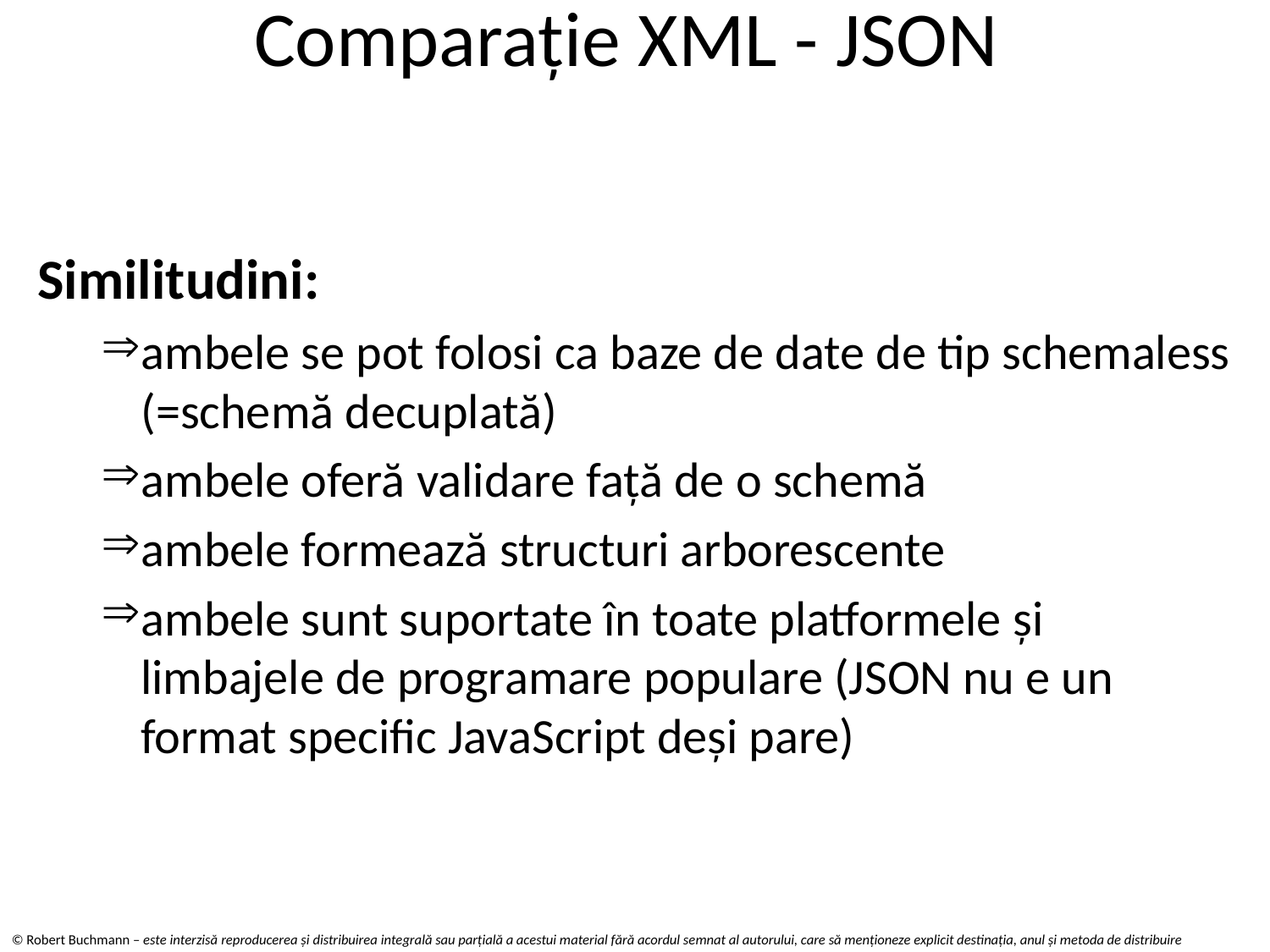

# Comparație XML - JSON
Similitudini:
ambele se pot folosi ca baze de date de tip schemaless (=schemă decuplată)
ambele oferă validare faţă de o schemă
ambele formează structuri arborescente
ambele sunt suportate în toate platformele şi limbajele de programare populare (JSON nu e un format specific JavaScript deși pare)